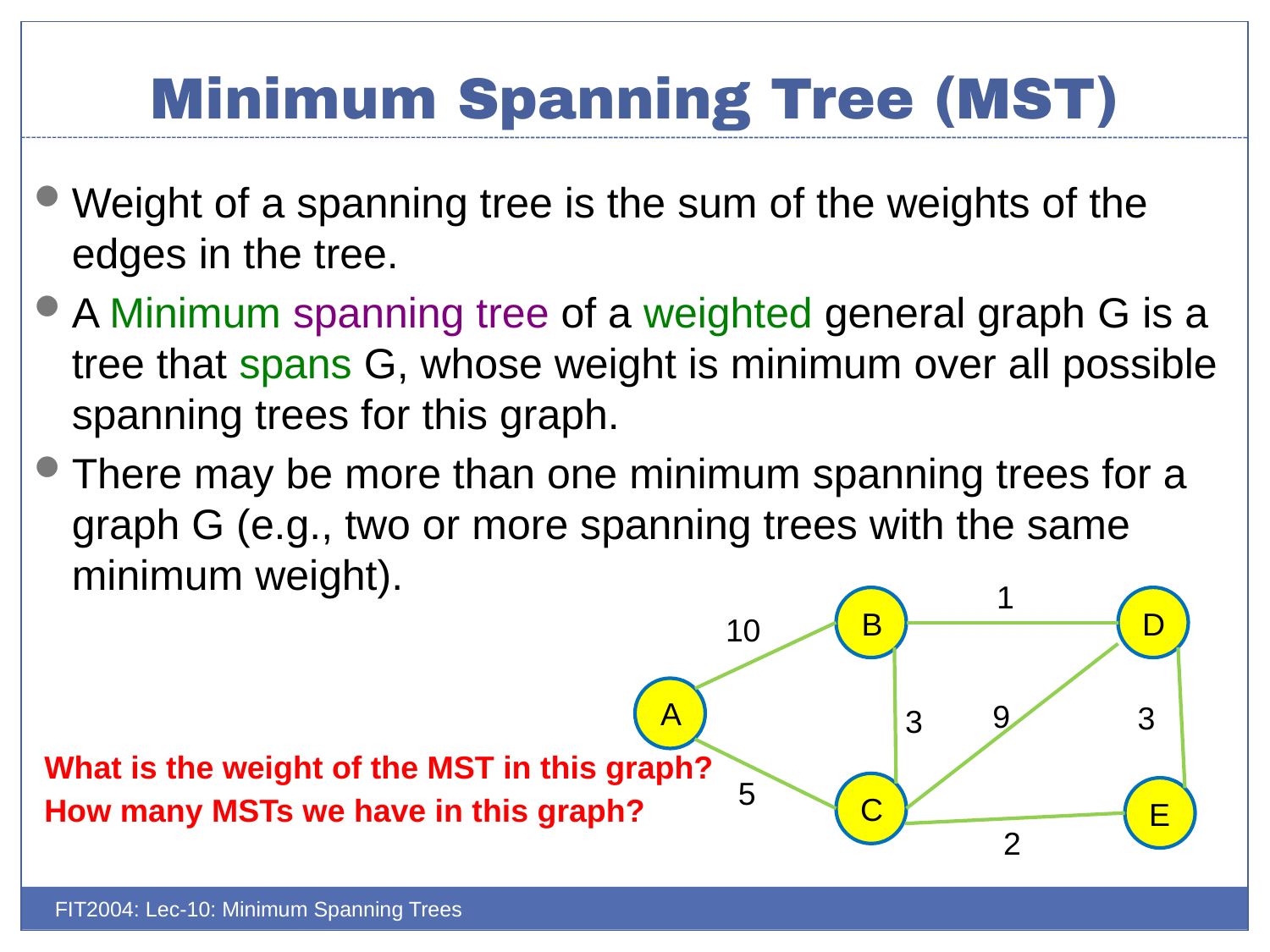

# Minimum Spanning Tree (MST)
Weight of a spanning tree is the sum of the weights of the edges in the tree.
A Minimum spanning tree of a weighted general graph G is a tree that spans G, whose weight is minimum over all possible spanning trees for this graph.
There may be more than one minimum spanning trees for a graph G (e.g., two or more spanning trees with the same minimum weight).
1

B
D
10

A
9
3
5

C
E
2
3
What is the weight of the MST in this graph?
How many MSTs we have in this graph?
FIT2004: Lec-10: Minimum Spanning Trees